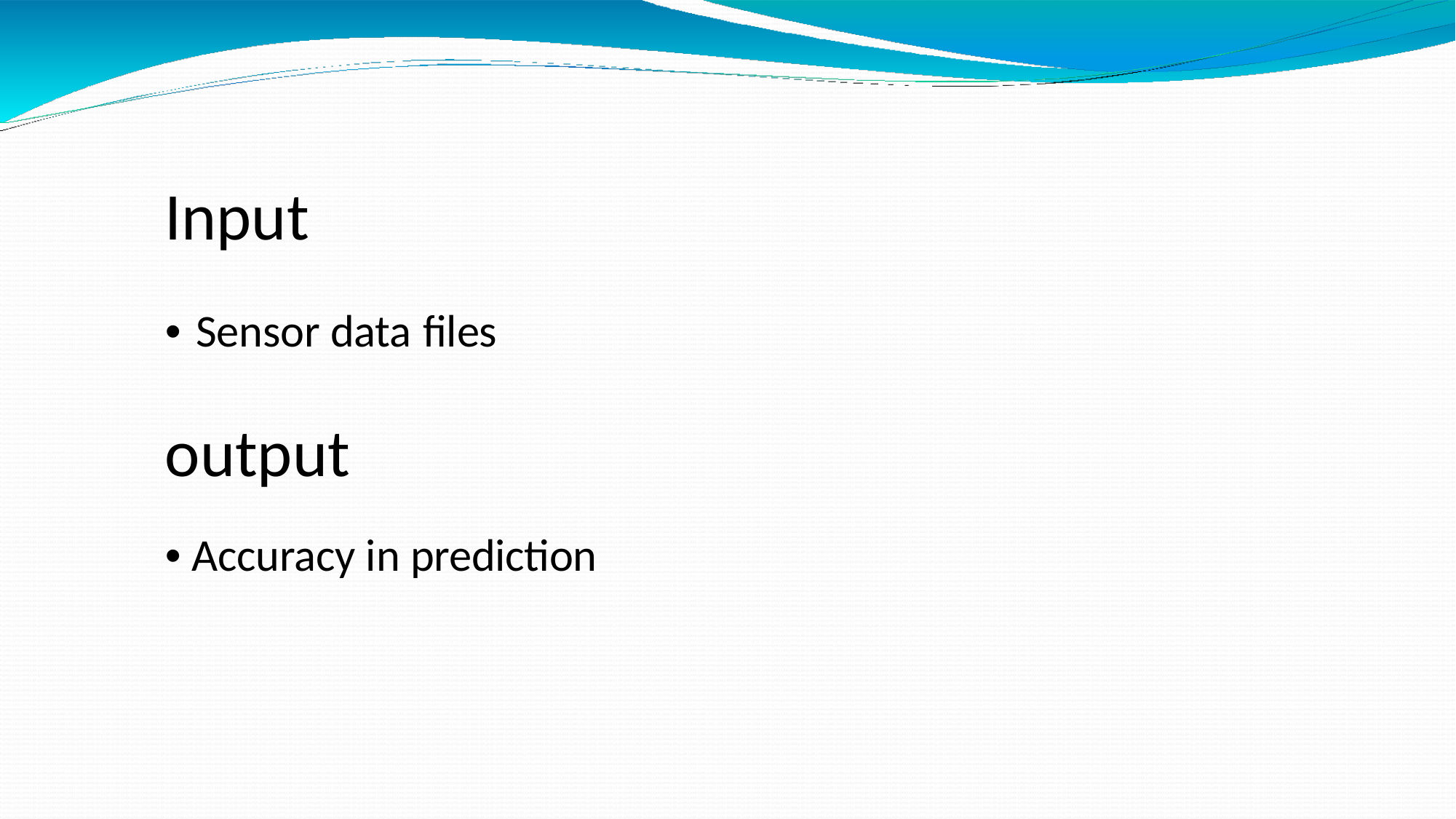

# Input
•  Sensor data files

output
• Accuracy in prediction